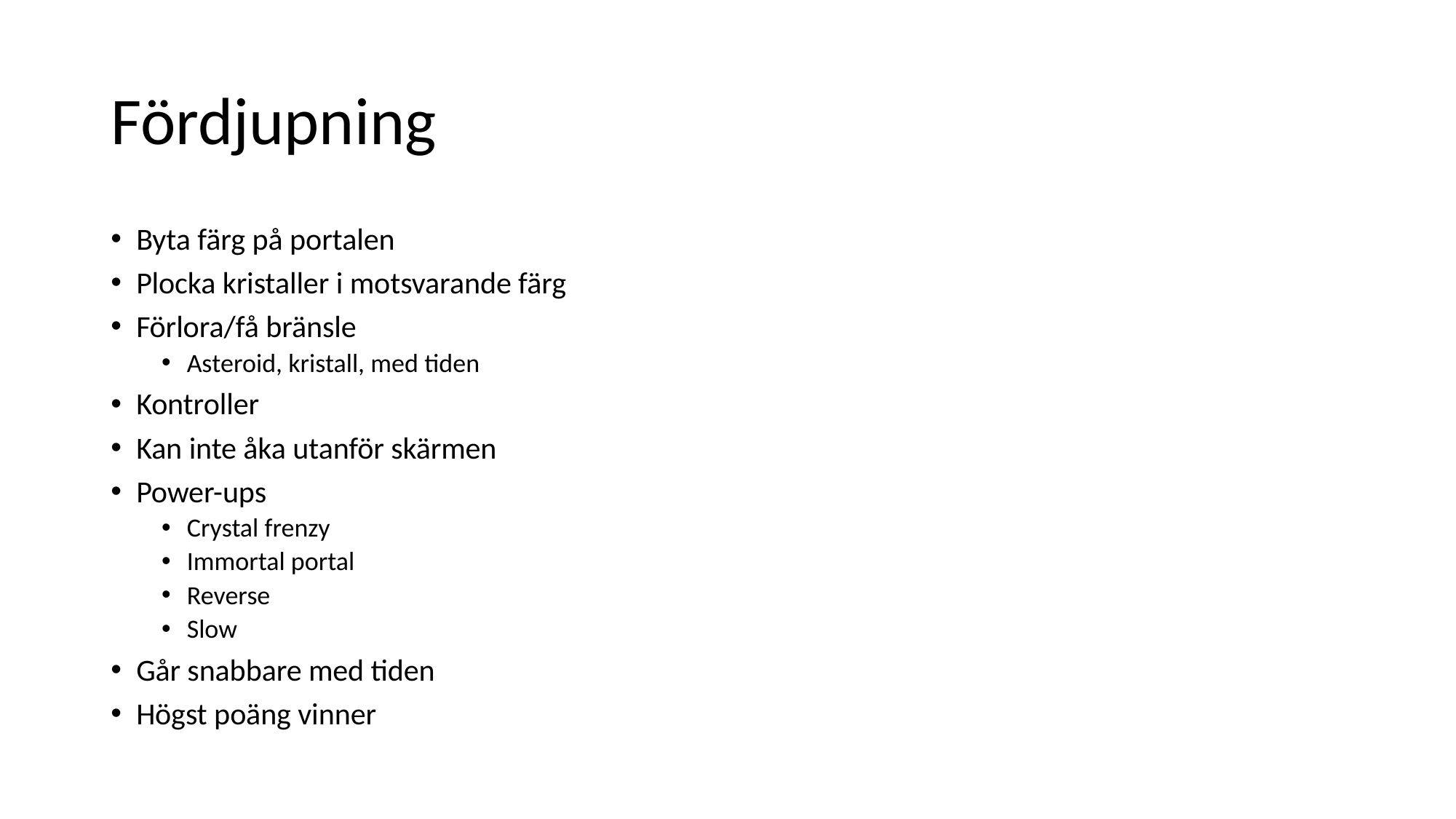

# Fördjupning
Byta färg på portalen
Plocka kristaller i motsvarande färg
Förlora/få bränsle
Asteroid, kristall, med tiden
Kontroller
Kan inte åka utanför skärmen
Power-ups
Crystal frenzy
Immortal portal
Reverse
Slow
Går snabbare med tiden
Högst poäng vinner